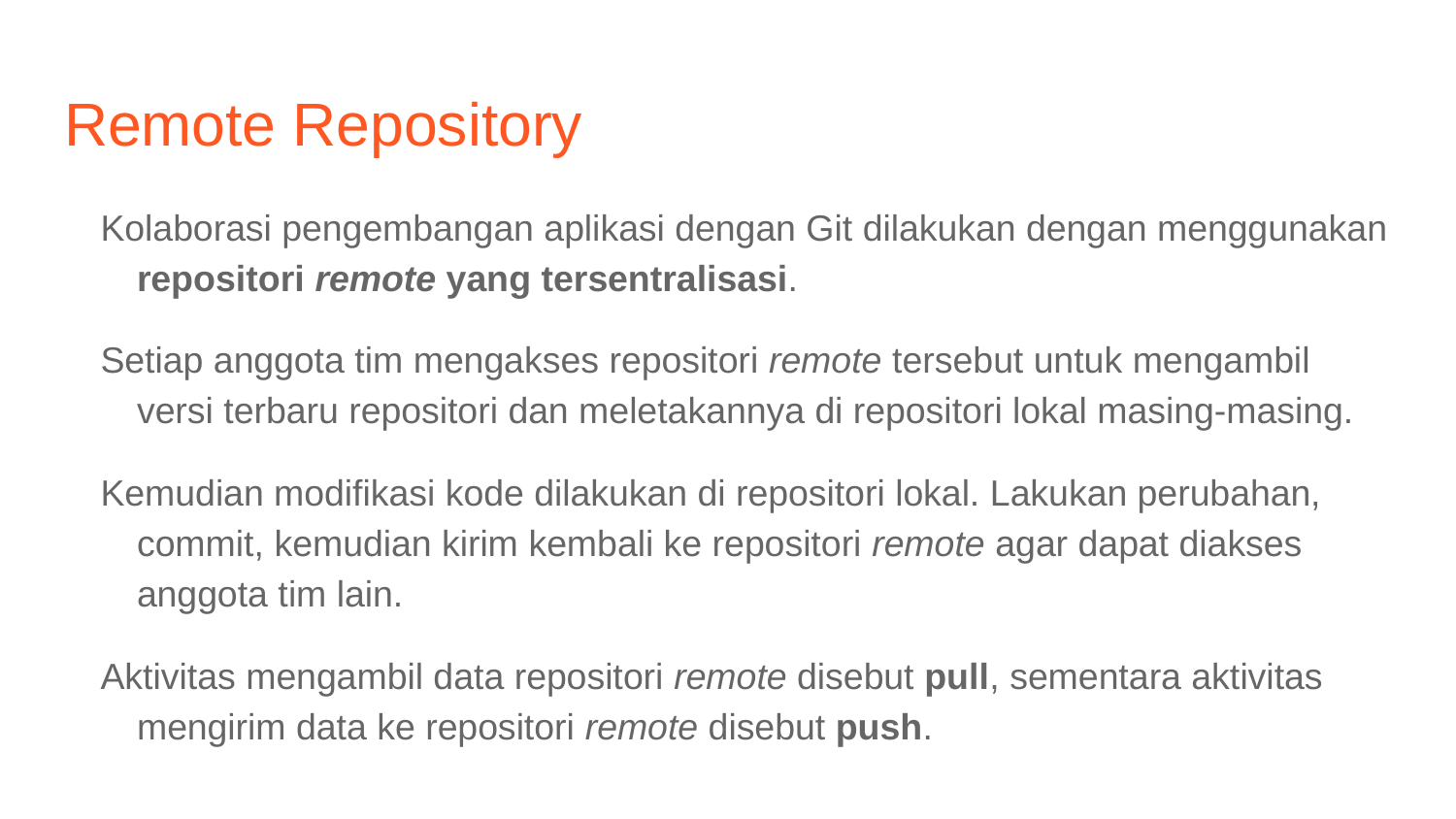

# Remote Repository
Kolaborasi pengembangan aplikasi dengan Git dilakukan dengan menggunakan repositori remote yang tersentralisasi.
Setiap anggota tim mengakses repositori remote tersebut untuk mengambil versi terbaru repositori dan meletakannya di repositori lokal masing-masing.
Kemudian modifikasi kode dilakukan di repositori lokal. Lakukan perubahan, commit, kemudian kirim kembali ke repositori remote agar dapat diakses anggota tim lain.
Aktivitas mengambil data repositori remote disebut pull, sementara aktivitas mengirim data ke repositori remote disebut push.